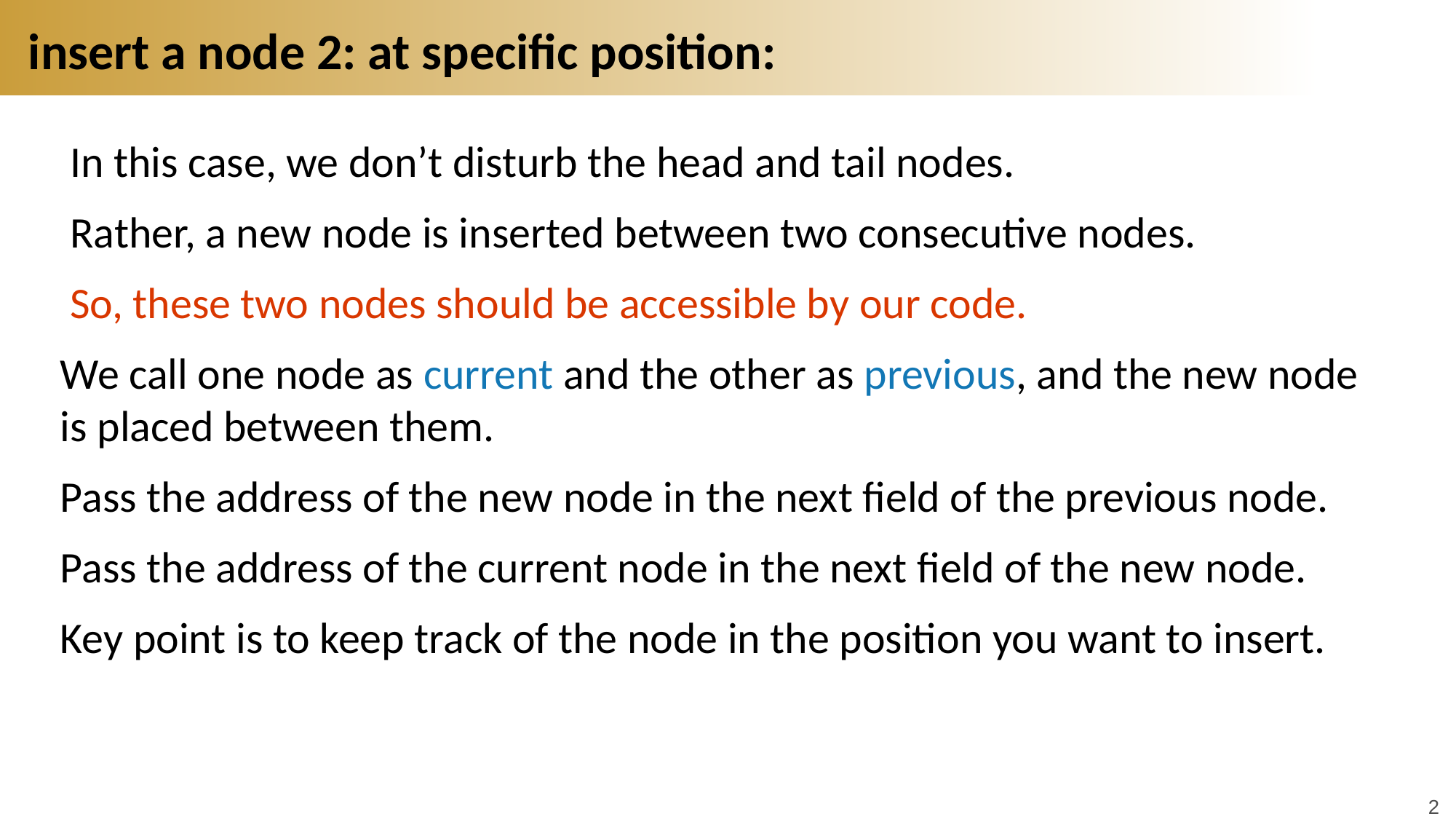

# insert a node 2: at specific position:
 In this case, we don’t disturb the head and tail nodes.
 Rather, a new node is inserted between two consecutive nodes.
 So, these two nodes should be accessible by our code.
We call one node as current and the other as previous, and the new node is placed between them.
Pass the address of the new node in the next field of the previous node.
Pass the address of the current node in the next field of the new node.
Key point is to keep track of the node in the position you want to insert.

22